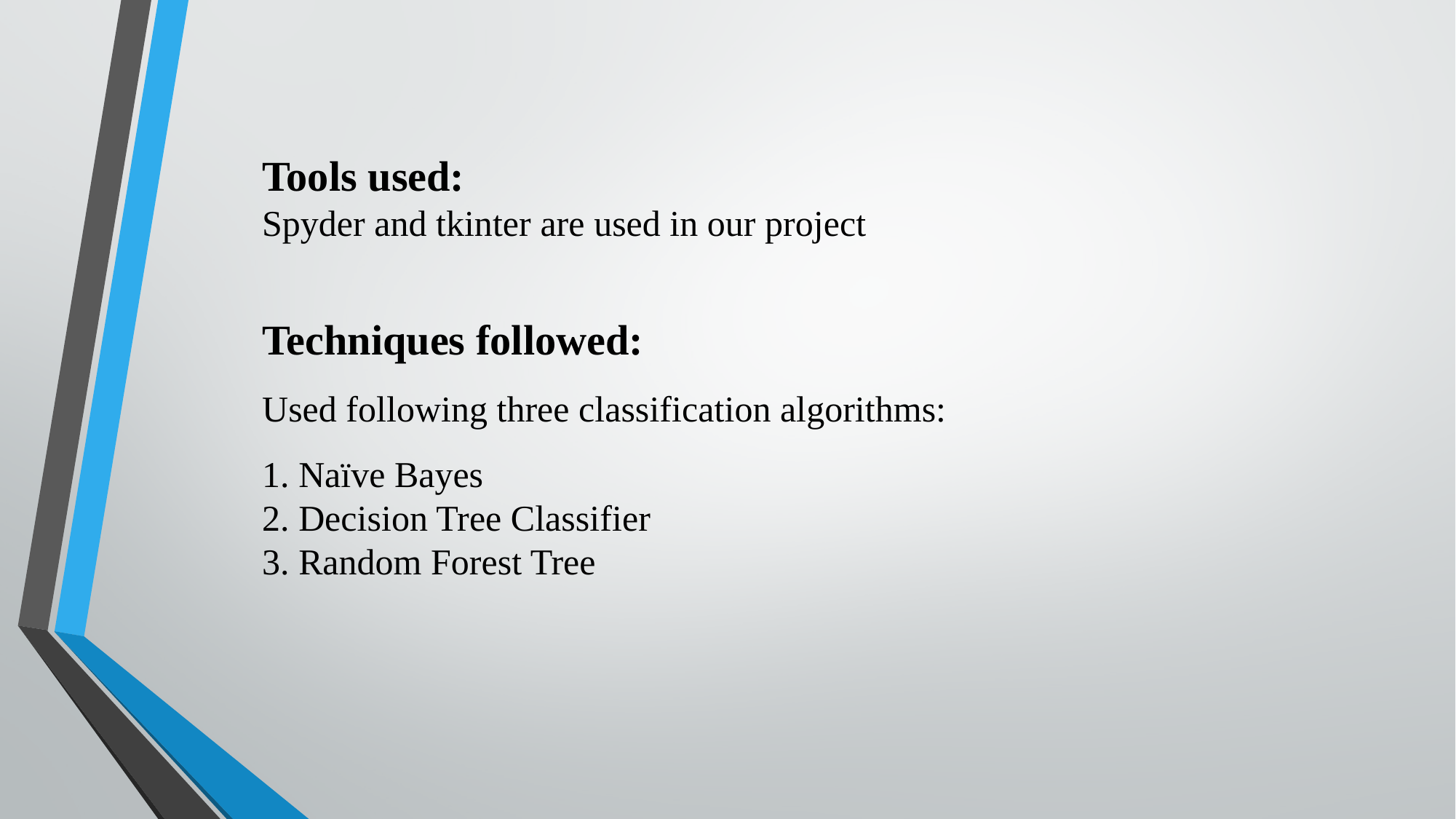

Tools used:
Spyder and tkinter are used in our project
Techniques followed:
Used following three classification algorithms:
1. Naïve Bayes
2. Decision Tree Classifier
3. Random Forest Tree